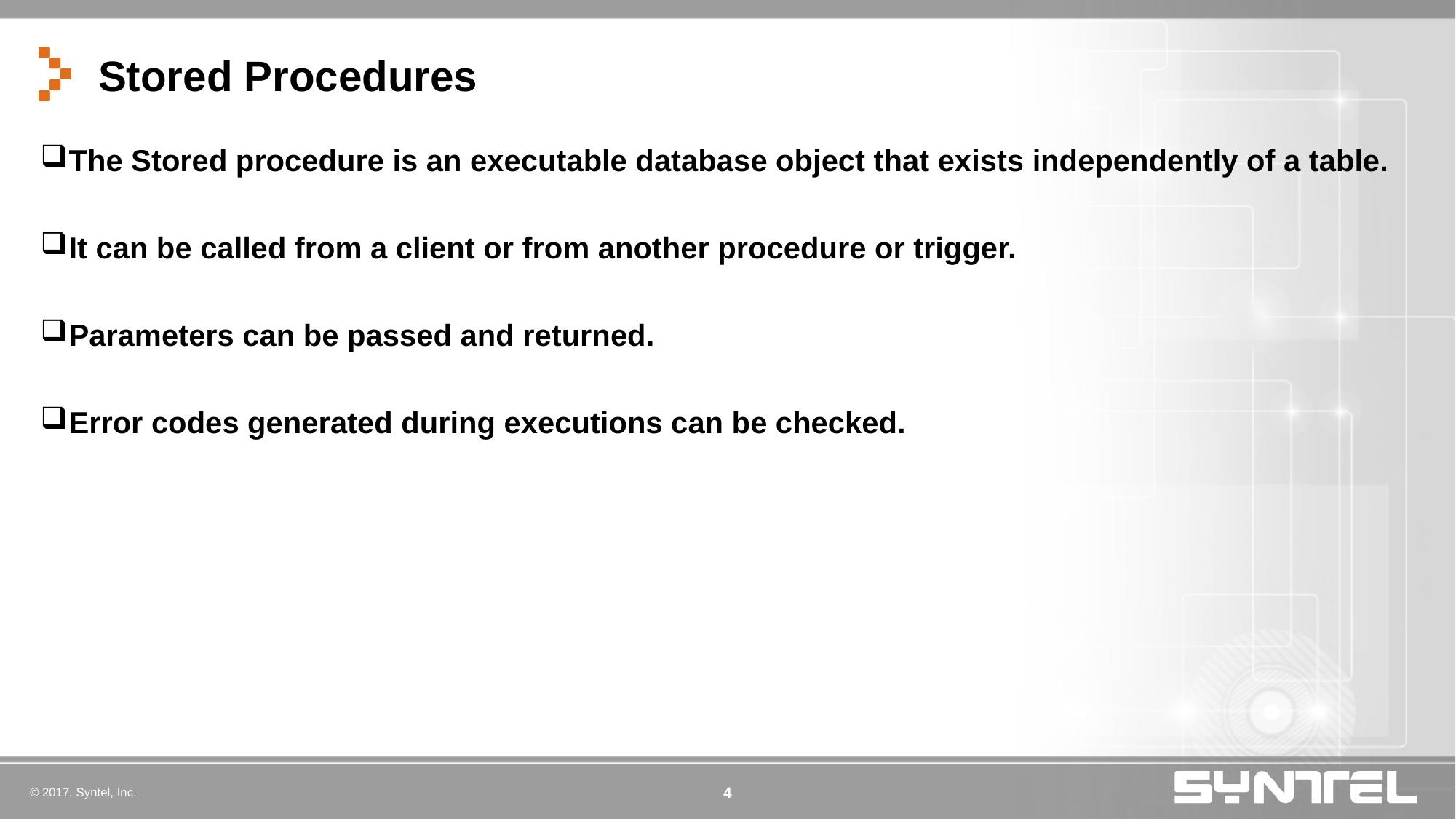

# Stored Procedures
The Stored procedure is an executable database object that exists independently of a table.

It can be called from a client or from another procedure or trigger.

Parameters can be passed and returned.

Error codes generated during executions can be checked.